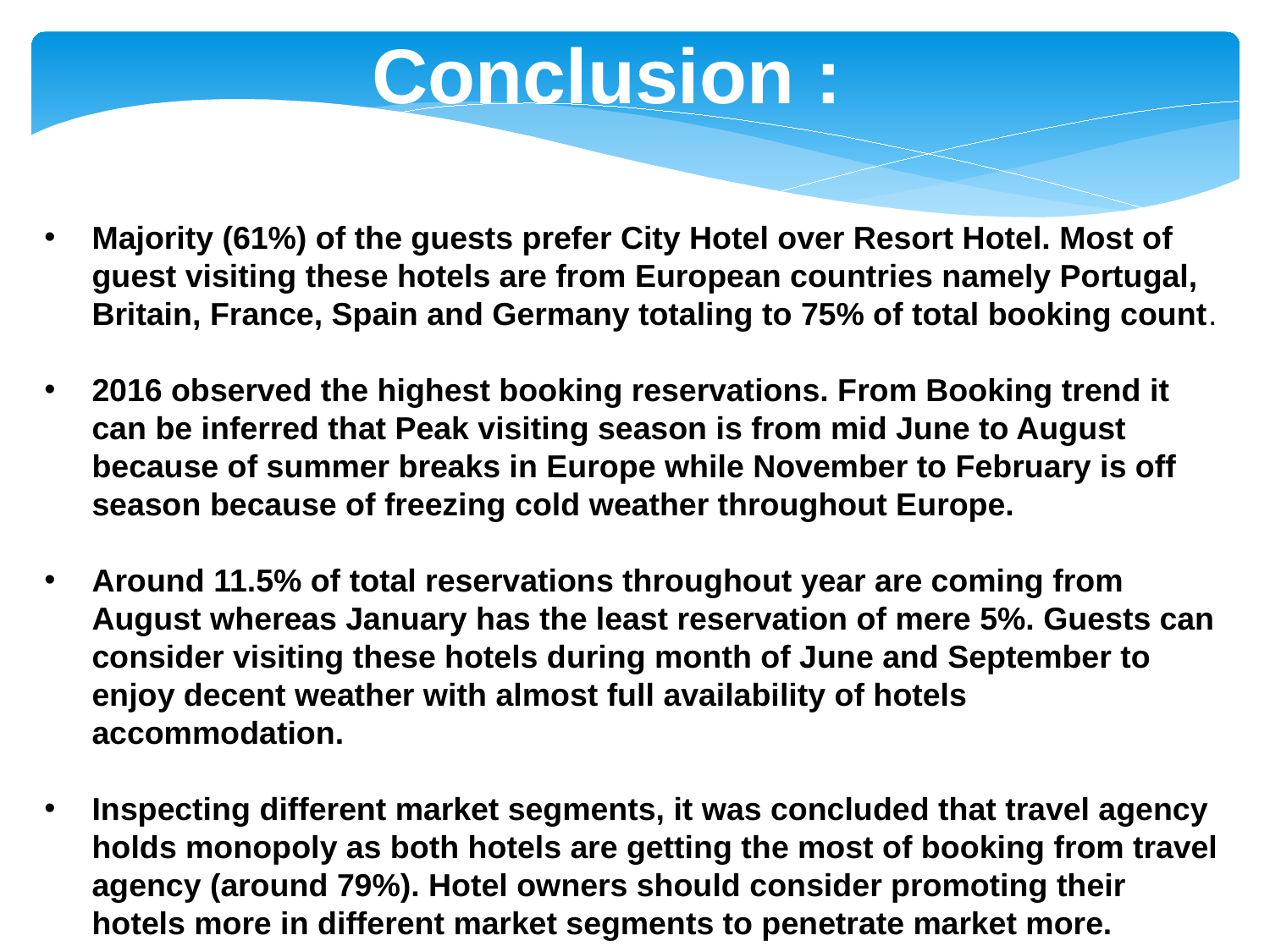

Conclusion :
Majority (61%) of the guests prefer City Hotel over Resort Hotel. Most of guest visiting these hotels are from European countries namely Portugal, Britain, France, Spain and Germany totaling to 75% of total booking count.

2016 observed the highest booking reservations. From Booking trend it can be inferred that Peak visiting season is from mid June to August because of summer breaks in Europe while November to February is off season because of freezing cold weather throughout Europe.

Around 11.5% of total reservations throughout year are coming from August whereas January has the least reservation of mere 5%. Guests can consider visiting these hotels during month of June and September to enjoy decent weather with almost full availability of hotels accommodation.

Inspecting different market segments, it was concluded that travel agency holds monopoly as both hotels are getting the most of booking from travel agency (around 79%). Hotel owners should consider promoting their hotels more in different market segments to penetrate market more.